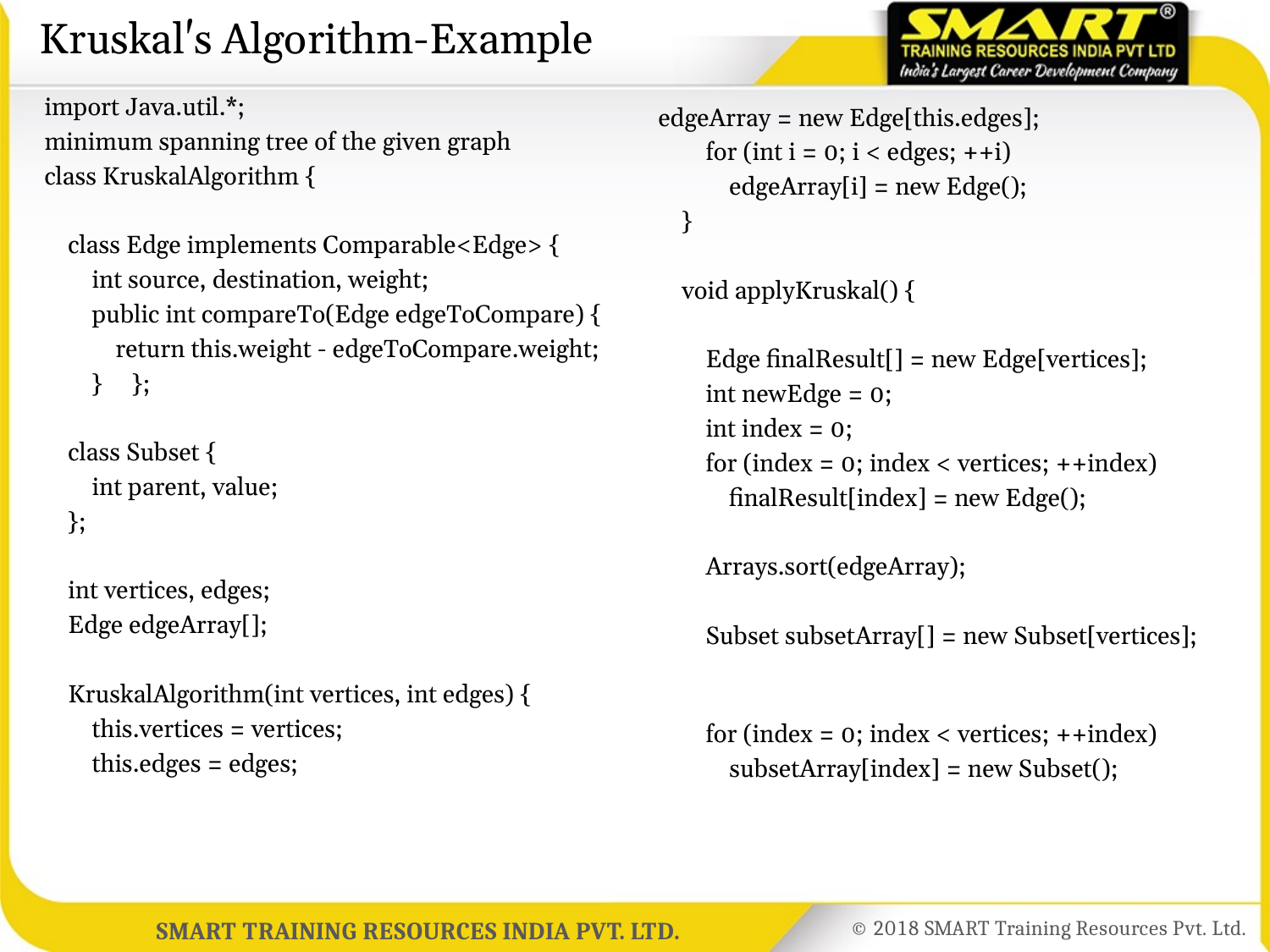

# Kruskal's Algorithm-Example
import Java.util.*;
minimum spanning tree of the given graph
class KruskalAlgorithm {

    class Edge implements Comparable<Edge> {
        int source, destination, weight;
        public int compareTo(Edge edgeToCompare) {
            return this.weight - edgeToCompare.weight;
        }     };

    class Subset {
        int parent, value;
    };

    int vertices, edges;
    Edge edgeArray[];

    KruskalAlgorithm(int vertices, int edges) {
        this.vertices = vertices;
        this.edges = edges;
edgeArray = new Edge[this.edges];
        for (int i = 0; i < edges; ++i)
            edgeArray[i] = new Edge();
    }

    void applyKruskal() {

        Edge finalResult[] = new Edge[vertices];
        int newEdge = 0;
        int index = 0;
        for (index = 0; index < vertices; ++index)
            finalResult[index] = new Edge();

        Arrays.sort(edgeArray);

        Subset subsetArray[] = new Subset[vertices];

        for (index = 0; index < vertices; ++index)
            subsetArray[index] = new Subset();